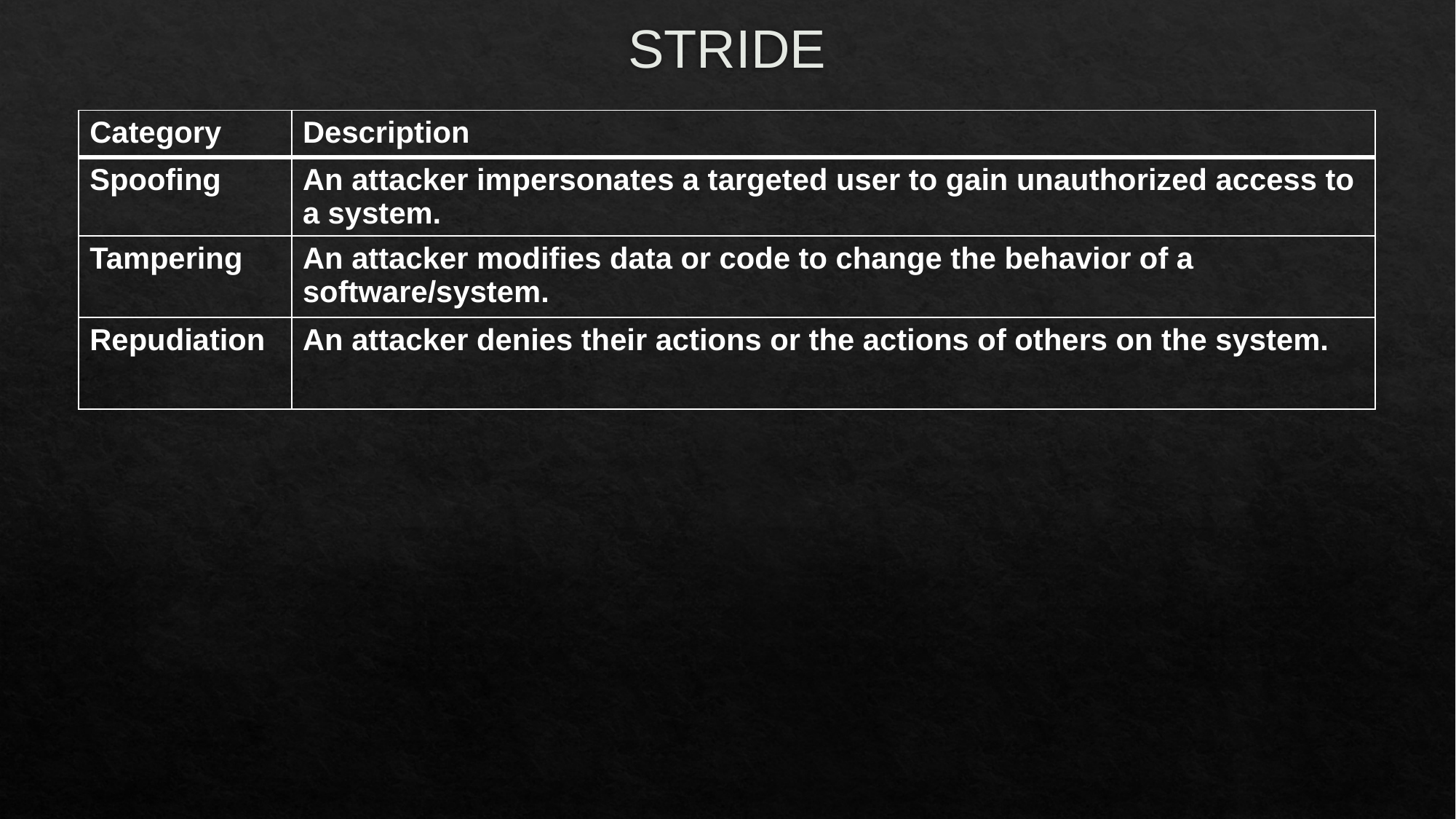

# STRIDE
| Category | Description |
| --- | --- |
| Spoofing | An attacker impersonates a targeted user to gain unauthorized access to a system. |
| Tampering | An attacker modifies data or code to change the behavior of a software/system. |
| Repudiation | An attacker denies their actions or the actions of others on the system. |